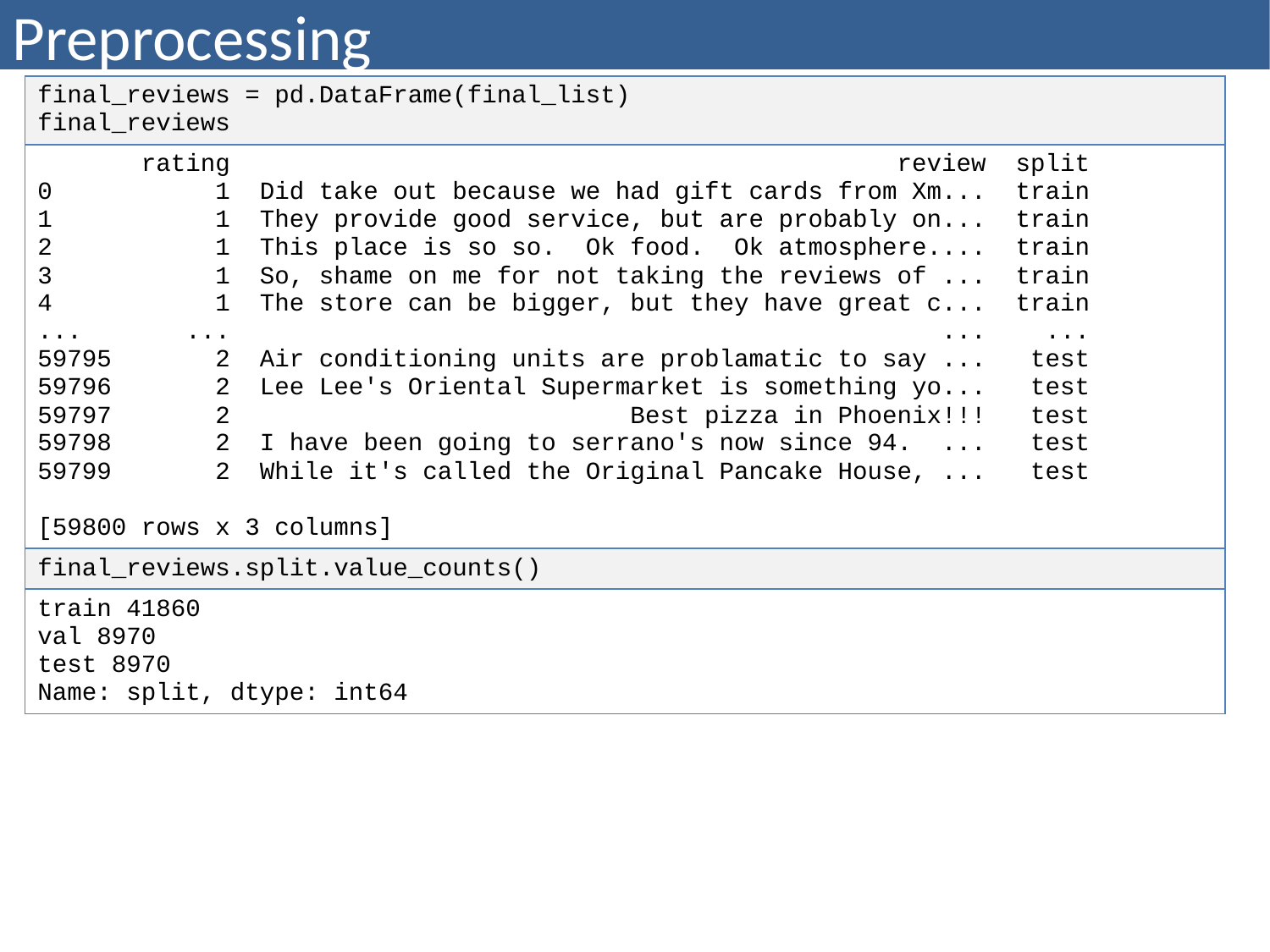

# Preprocessing
| final\_reviews = pd.DataFrame(final\_list) final\_reviews |
| --- |
| rating review split 0 1 Did take out because we had gift cards from Xm... train 1 1 They provide good service, but are probably on... train 2 1 This place is so so. Ok food. Ok atmosphere.... train 3 1 So, shame on me for not taking the reviews of ... train 4 1 The store can be bigger, but they have great c... train ... ... ... ... 59795 2 Air conditioning units are problamatic to say ... test 59796 2 Lee Lee's Oriental Supermarket is something yo... test 59797 2 Best pizza in Phoenix!!! test 59798 2 I have been going to serrano's now since 94. ... test 59799 2 While it's called the Original Pancake House, ... test [59800 rows x 3 columns] |
| final\_reviews.split.value\_counts() |
| train 41860 val 8970 test 8970 Name: split, dtype: int64 |